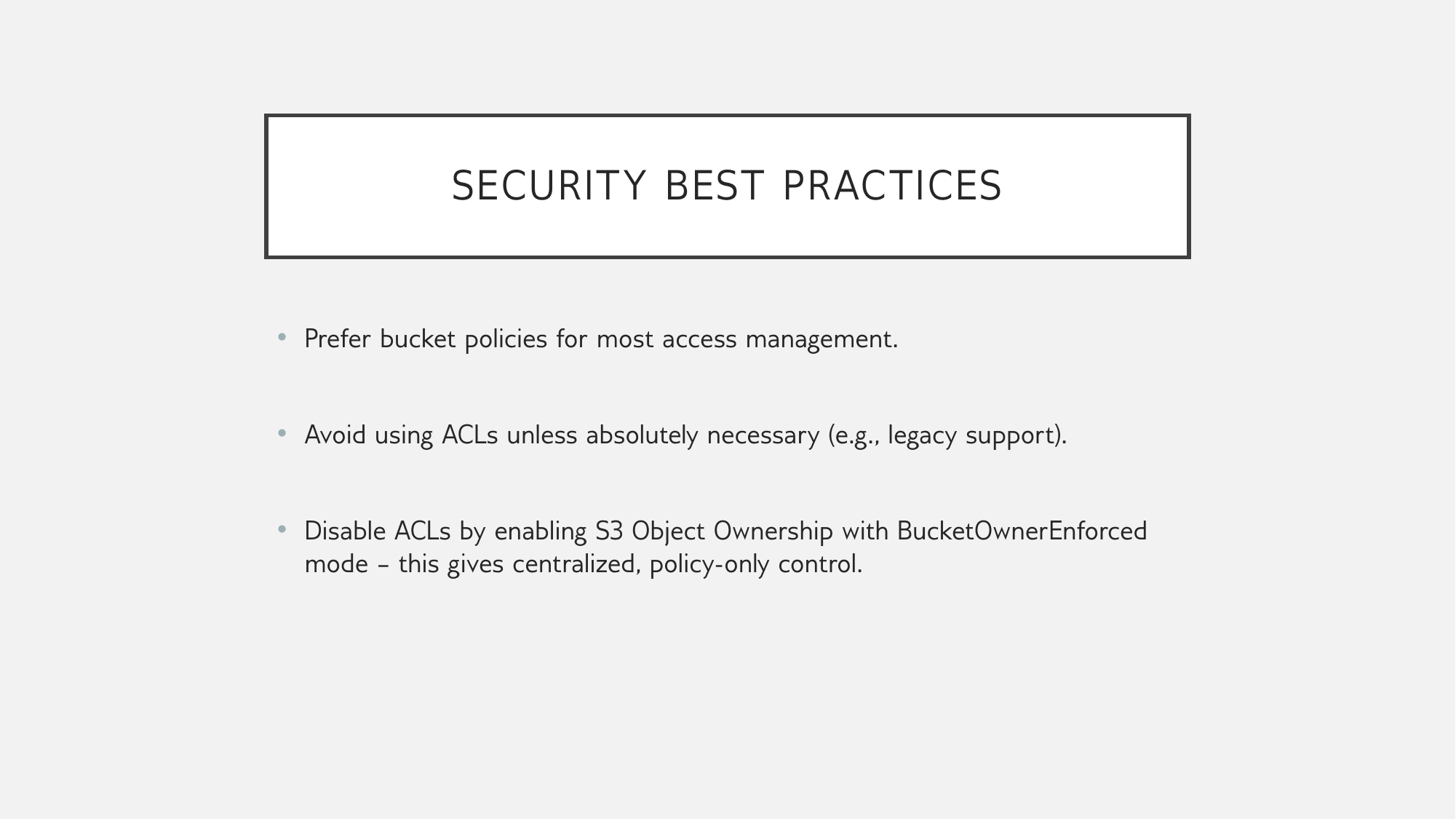

# Security Best Practices
Prefer bucket policies for most access management.

Avoid using ACLs unless absolutely necessary (e.g., legacy support).

Disable ACLs by enabling S3 Object Ownership with BucketOwnerEnforced mode – this gives centralized, policy-only control.